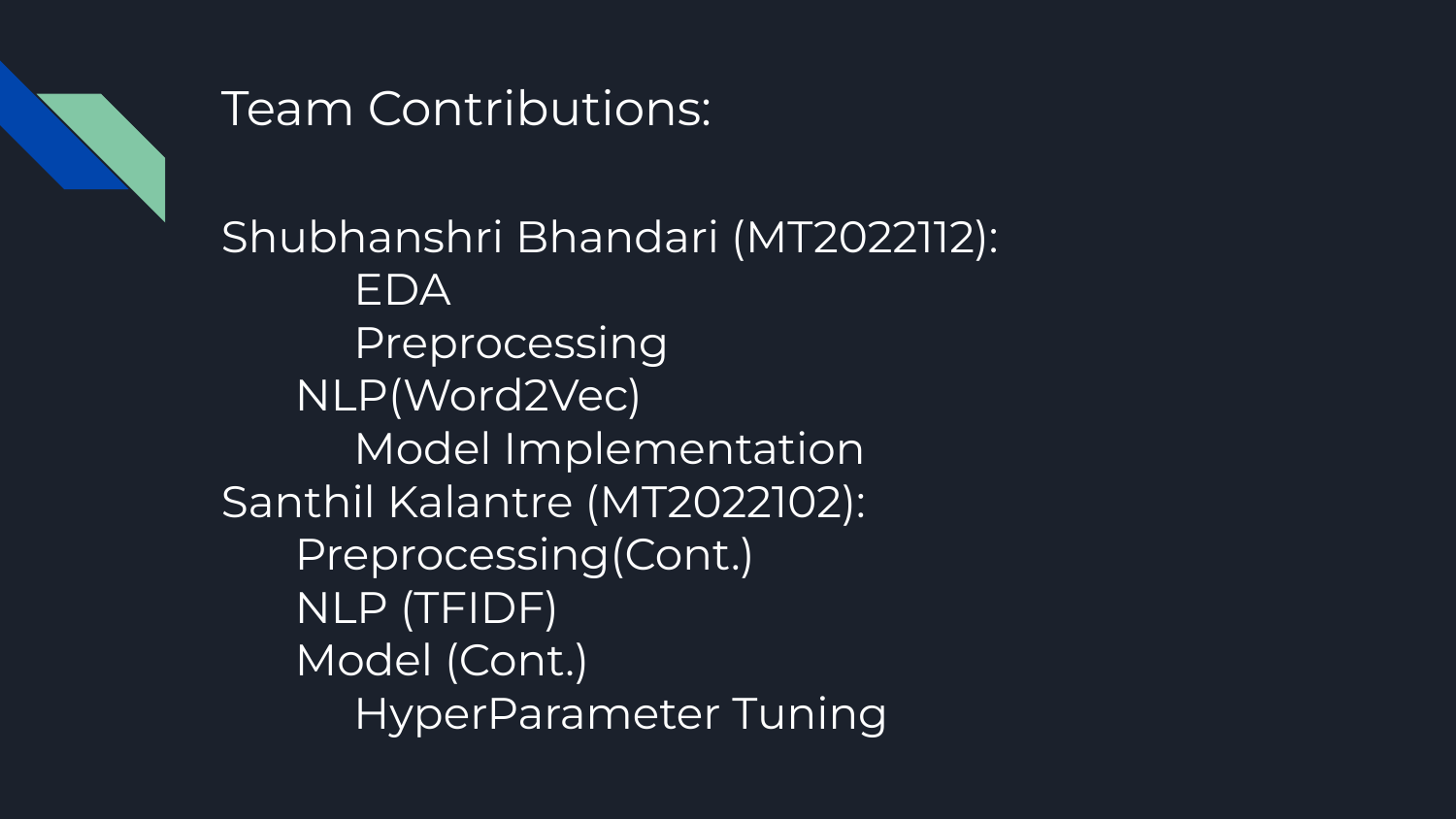

# Team Contributions:
Shubhanshri Bhandari (MT2022112):
	EDA
	Preprocessing
NLP(Word2Vec)
	Model Implementation
Santhil Kalantre (MT2022102):
Preprocessing(Cont.)
NLP (TFIDF)
Model (Cont.)
	HyperParameter Tuning